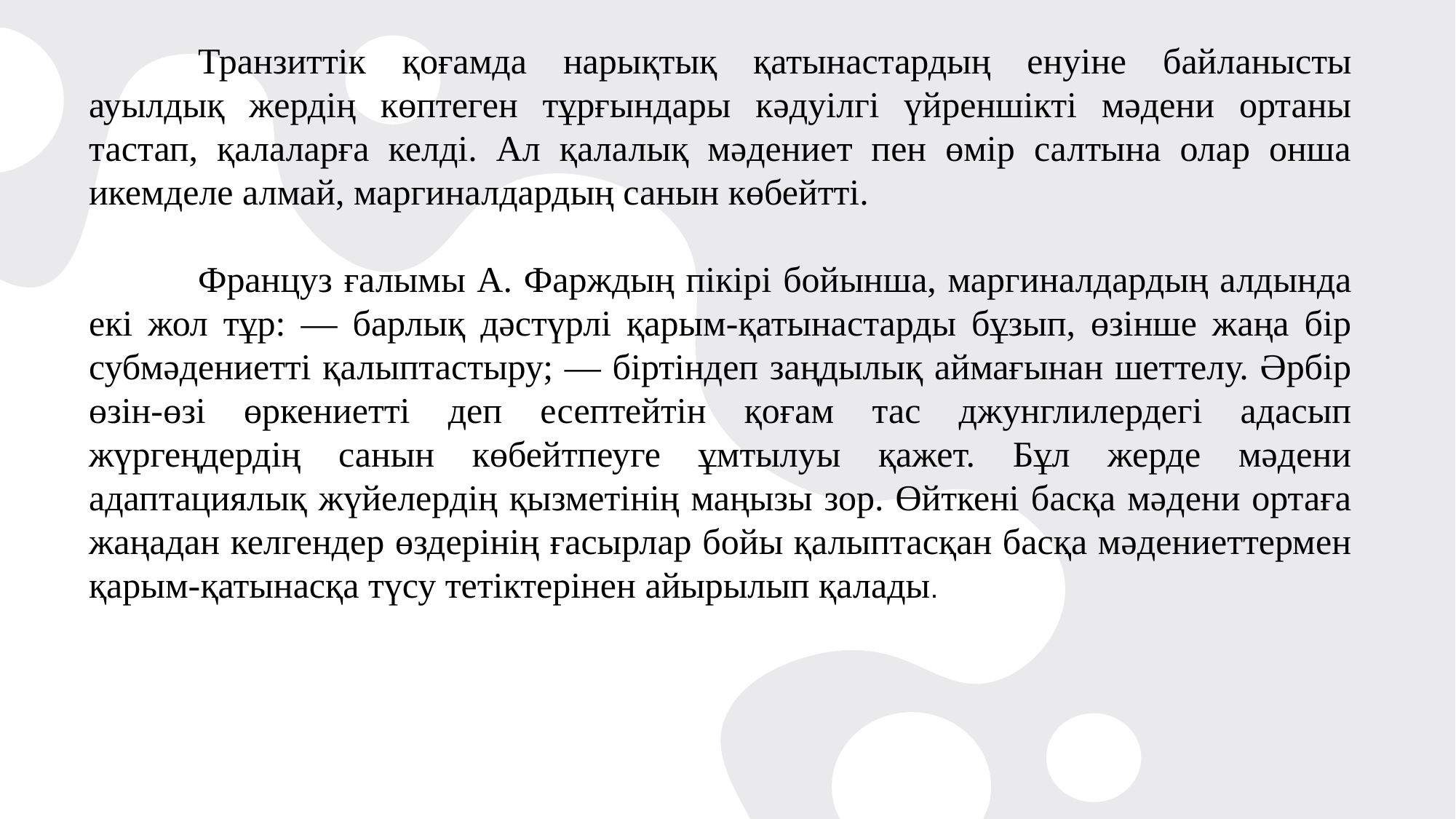

Транзиттік қоғамда нарықтық қатынастардың енуіне байланысты ауылдық жердің көптеген тұрғындары кәдуілгі үйреншікті мәдени ортаны тастап, қалаларға келді. Ал қалалық мәдениет пен өмір салтына олар онша икемделе алмай, маргиналдардың санын көбейтті.

	Француз ғалымы А. Фарждың пікірі бойынша, маргиналдардың алдында екі жол тұр: — барлық дәстүрлі қарым-қатынастарды бұзып, өзінше жаңа бір субмәдениетті қалыптастыру; — біртіндеп заңдылық аймағынан шеттелу. Әрбір өзін-өзі өркениетті деп есептейтін қоғам тас джунглилердегі адасып жүргеңдердің санын көбейтпеуге ұмтылуы қажет. Бұл жерде мәдени адаптациялық жүйелердің қызметінің маңызы зор. Өйткені басқа мәдени ортаға жаңадан келгендер өздерінің ғасырлар бойы қалыптасқан басқа мәдениеттермен қарым-қатынасқа түсу тетіктерінен айырылып қалады.